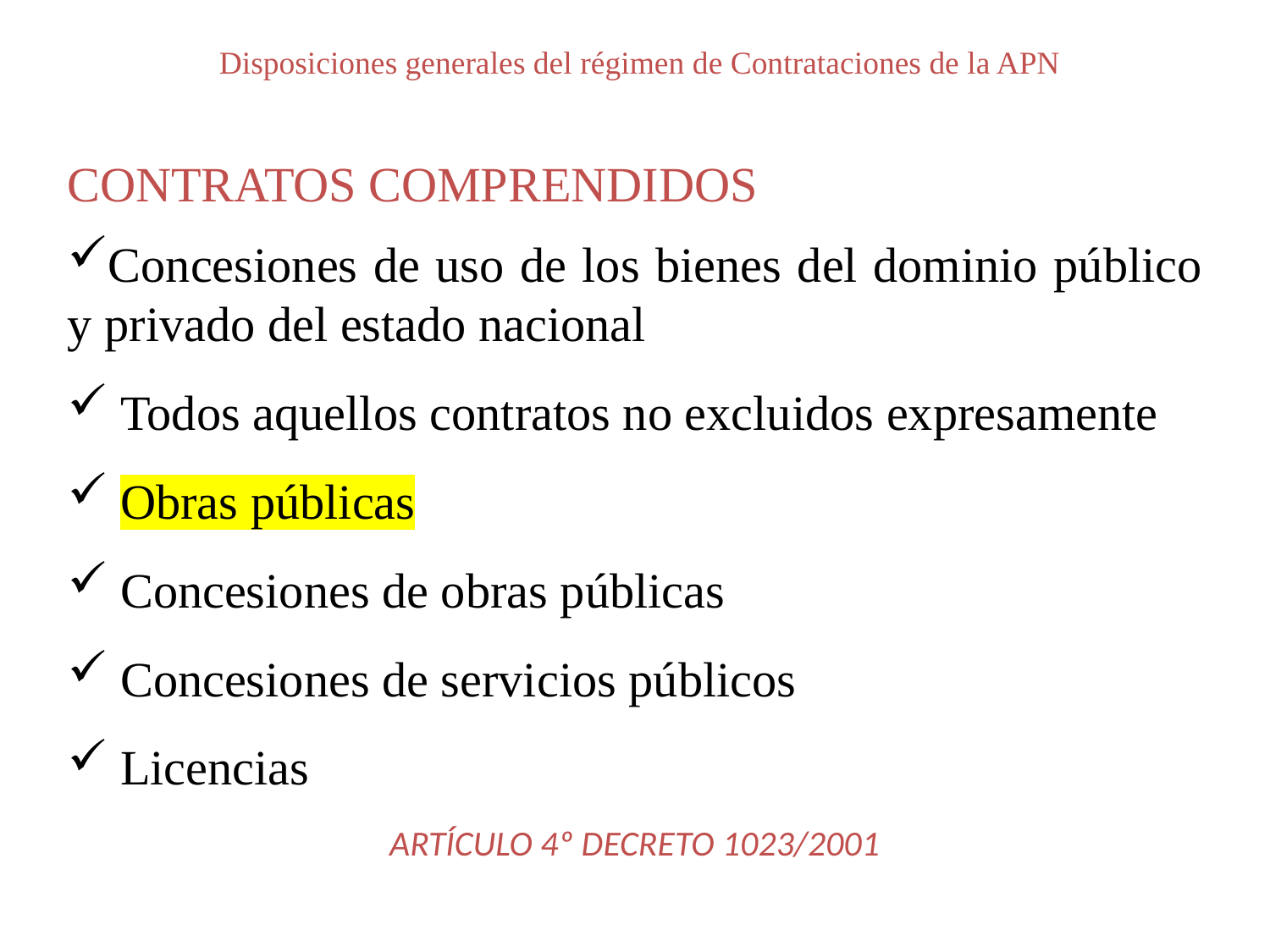

Disposiciones generales del régimen de Contrataciones de la APN
CONTRATOS COMPRENDIDOS
Concesiones de uso de los bienes del dominio público y privado del estado nacional

 Todos aquellos contratos no excluidos expresamente

 Obras públicas

 Concesiones de obras públicas

 Concesiones de servicios públicos

 Licencias

ARTÍCULO 4º DECRETO 1023/2001